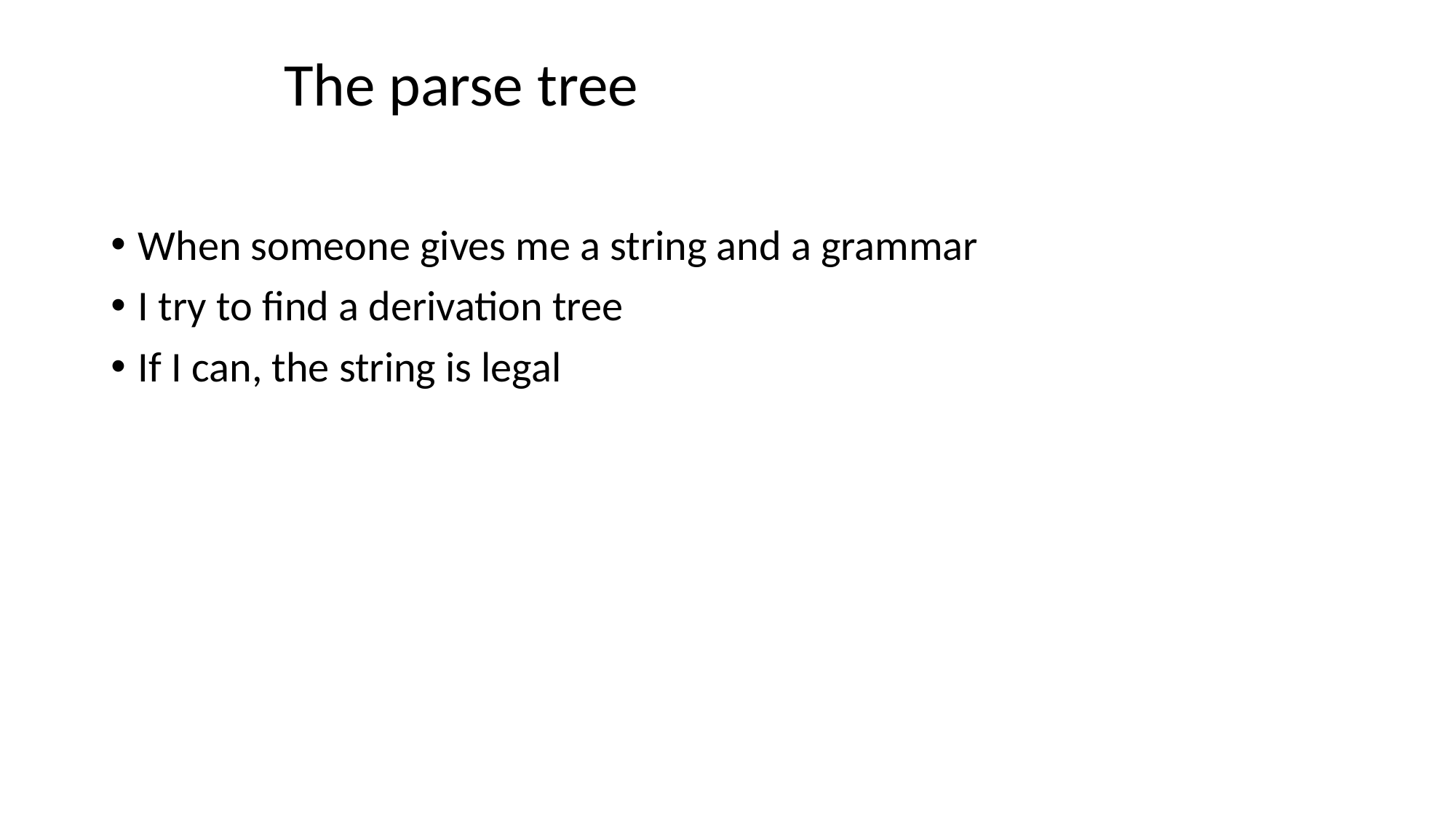

# The parse tree
When someone gives me a string and a grammar
I try to find a derivation tree
If I can, the string is legal